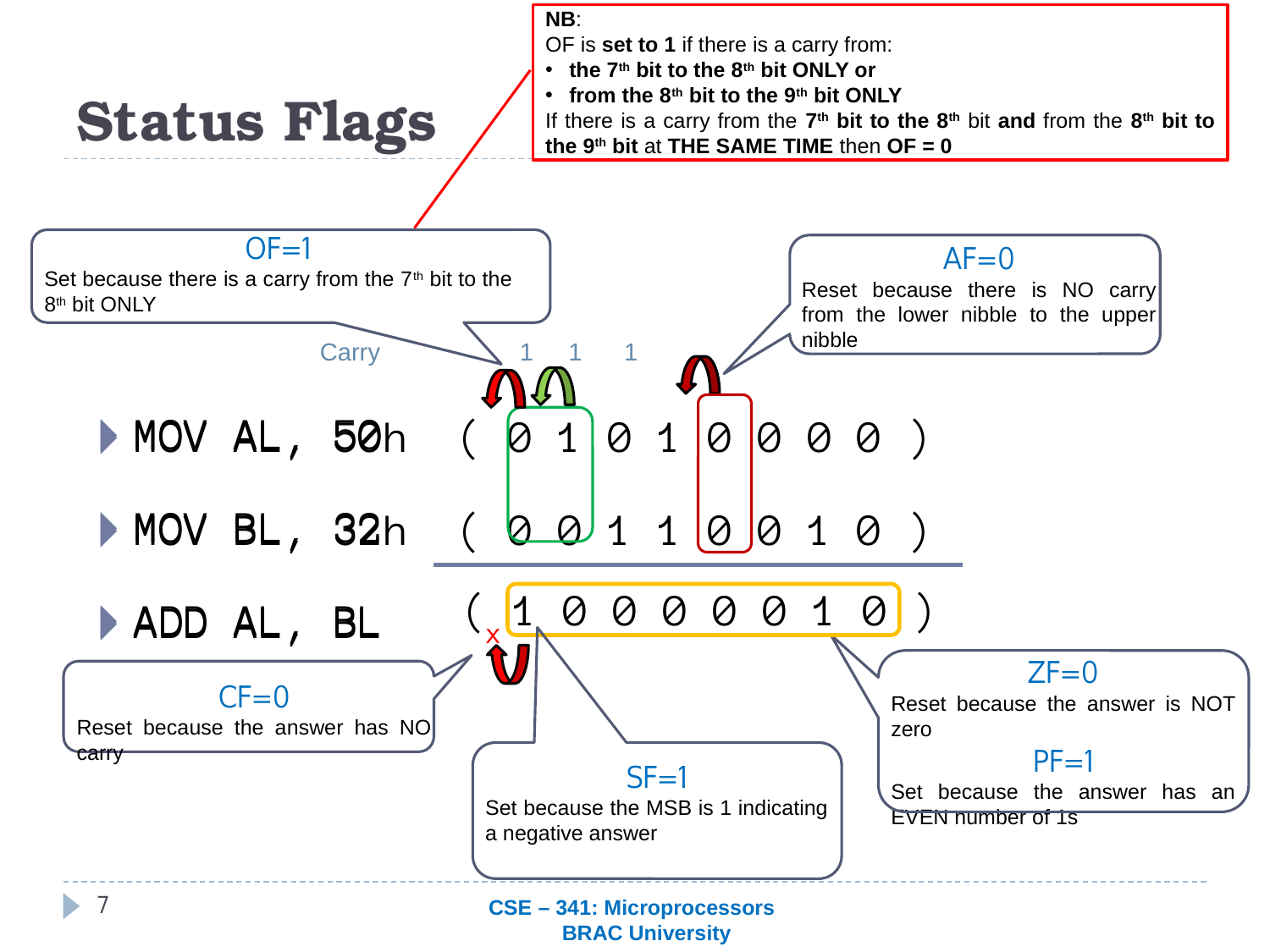

NB:
OF is set to 1 if there is a carry from:
the 7th bit to the 8th bit ONLY or
from the 8th bit to the 9th bit ONLY
If there is a carry from the 7th bit to the 8th bit and from the 8th bit to the 9th bit at THE SAME TIME then OF = 0

# Status Flags
OF=1
Set because there is a carry from the 7th bit to the 8th bit ONLY

AF=0
Reset because there is NO carry from the lower nibble to the upper nibble

Carry                    1     1      1

MOV AL, 50
MOV BL, 32
ADD AL, BL

MOV AL, 50h  ( 0 1 0 1 0 0 0 0 )
MOV BL, 32h  ( 0 0 1 1 0 0 1 0 )
ADD AL, BL

  ( 1 0 0 0 0 0 1 0 )

x
ZF=0
Reset because the answer is NOT zero
PF=1
Set because the answer has an EVEN number of 1s

CF=0
Reset because the answer has NO carry

SF=1
Set because the MSB is 1 indicating a negative answer

7